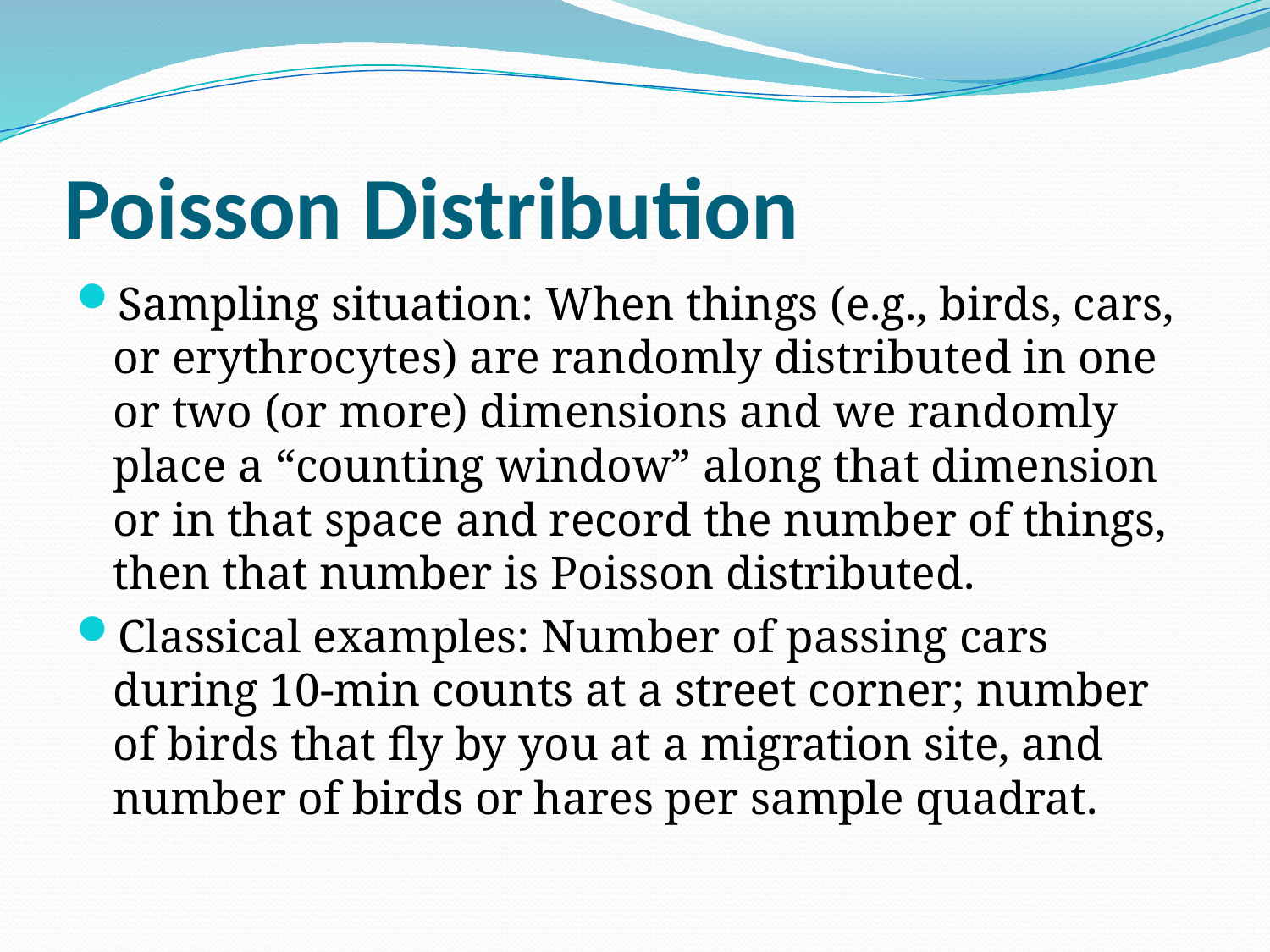

# Poisson Distribution
Sampling situation: When things (e.g., birds, cars, or erythrocytes) are randomly distributed in one or two (or more) dimensions and we randomly place a “counting window” along that dimension or in that space and record the number of things, then that number is Poisson distributed.
Classical examples: Number of passing cars during 10-min counts at a street corner; number of birds that fly by you at a migration site, and number of birds or hares per sample quadrat.